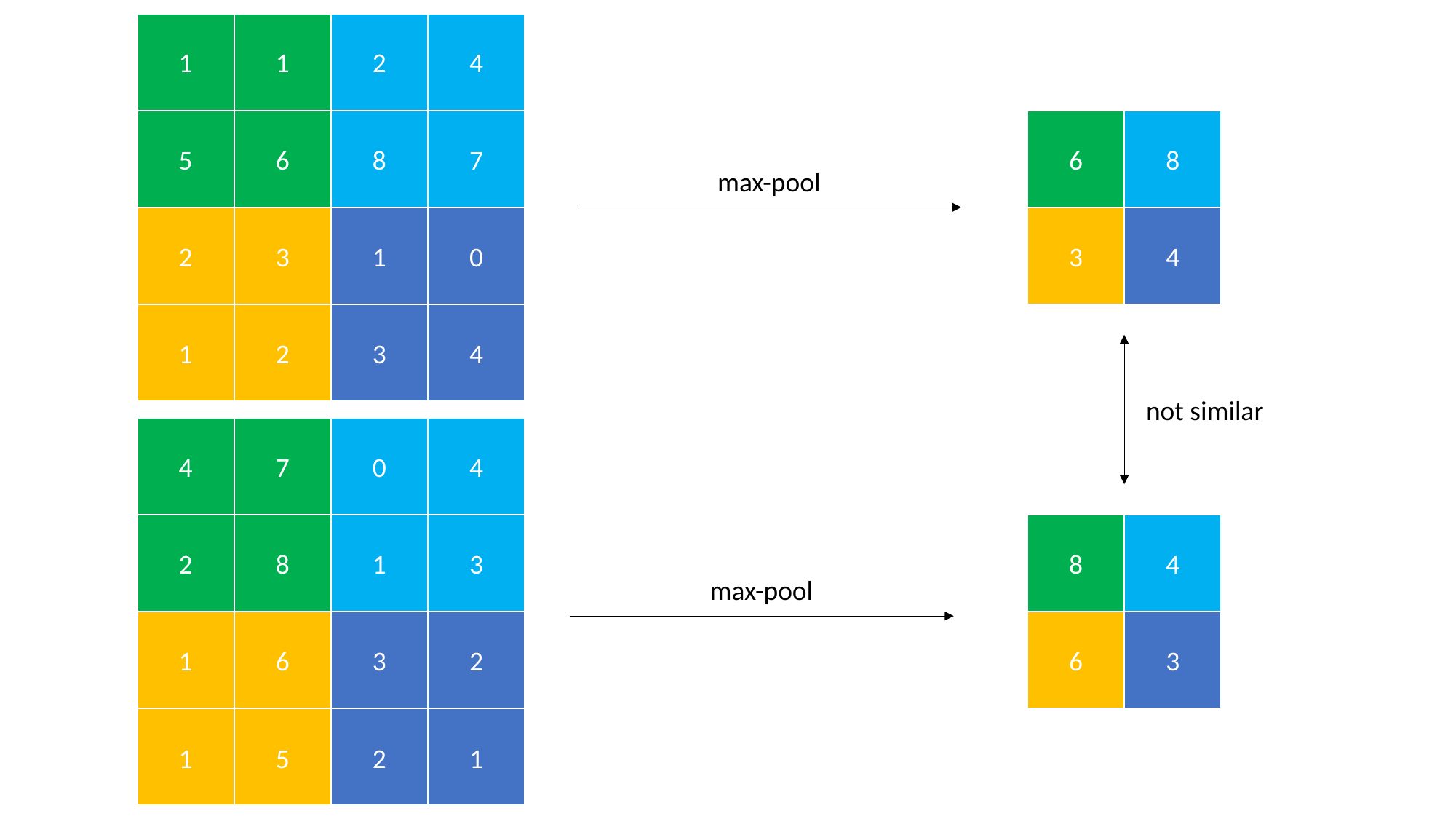

1
1
2
4
5
6
8
7
6
8
max-pool
2
3
1
0
3
4
1
2
3
4
not similar
4
7
0
4
2
8
1
3
8
4
max-pool
1
6
3
2
6
3
1
5
2
1